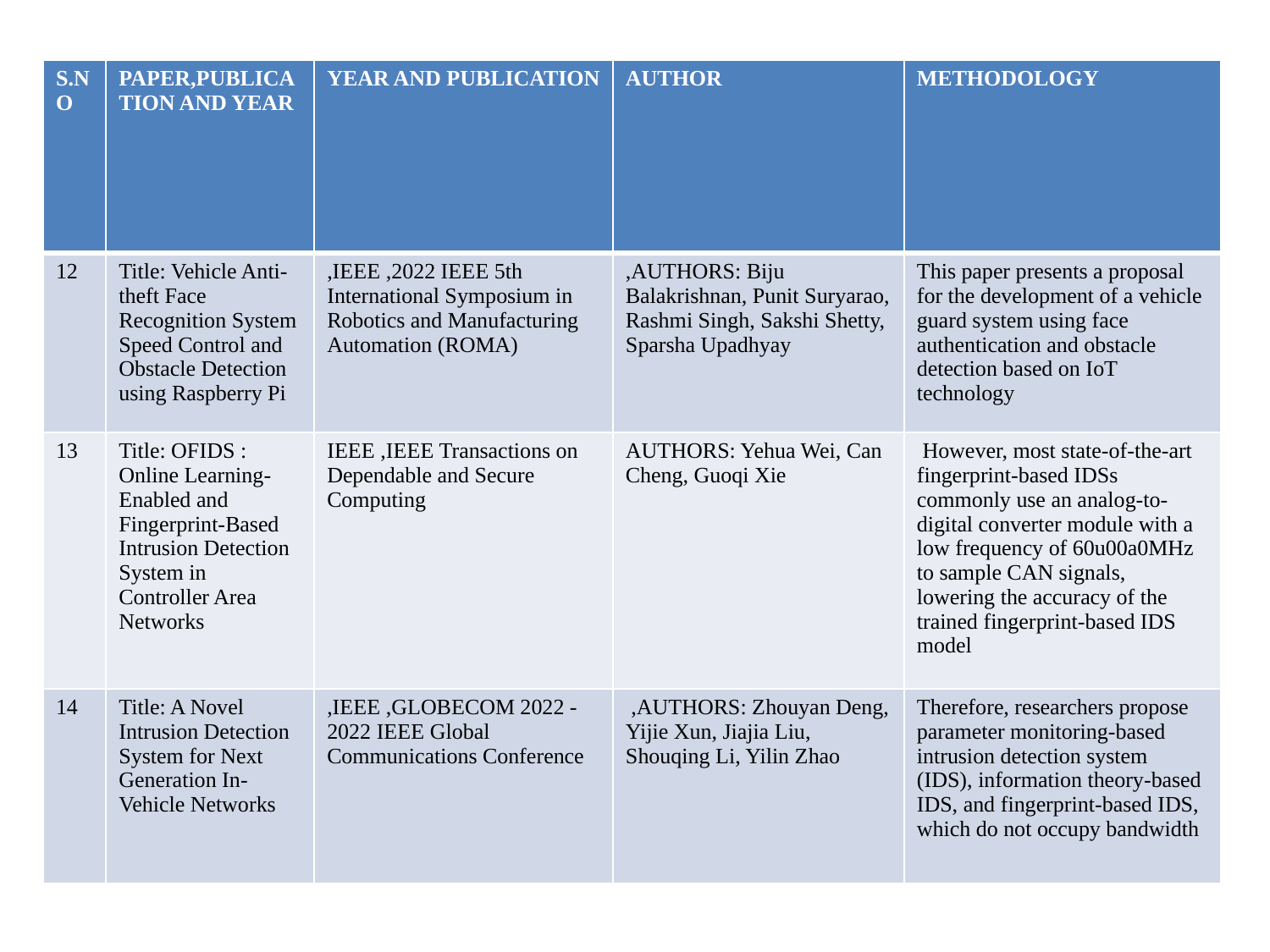

| S.NO | PAPER,PUBLICATION AND YEAR | YEAR AND PUBLICATION | AUTHOR | METHODOLOGY |
| --- | --- | --- | --- | --- |
| 12 | Title: Vehicle Anti-theft Face Recognition System Speed Control and Obstacle Detection using Raspberry Pi | ,IEEE ,2022 IEEE 5th International Symposium in Robotics and Manufacturing Automation (ROMA) | ,AUTHORS: Biju Balakrishnan, Punit Suryarao, Rashmi Singh, Sakshi Shetty, Sparsha Upadhyay | This paper presents a proposal for the development of a vehicle guard system using face authentication and obstacle detection based on IoT technology |
| 13 | Title: OFIDS : Online Learning-Enabled and Fingerprint-Based Intrusion Detection System in Controller Area Networks | IEEE ,IEEE Transactions on Dependable and Secure Computing | AUTHORS: Yehua Wei, Can Cheng, Guoqi Xie | However, most state-of-the-art fingerprint-based IDSs commonly use an analog-to-digital converter module with a low frequency of 60u00a0MHz to sample CAN signals, lowering the accuracy of the trained fingerprint-based IDS model |
| 14 | Title: A Novel Intrusion Detection System for Next Generation In-Vehicle Networks | ,IEEE ,GLOBECOM 2022 - 2022 IEEE Global Communications Conference | ,AUTHORS: Zhouyan Deng, Yijie Xun, Jiajia Liu, Shouqing Li, Yilin Zhao | Therefore, researchers propose parameter monitoring-based intrusion detection system (IDS), information theory-based IDS, and fingerprint-based IDS, which do not occupy bandwidth |